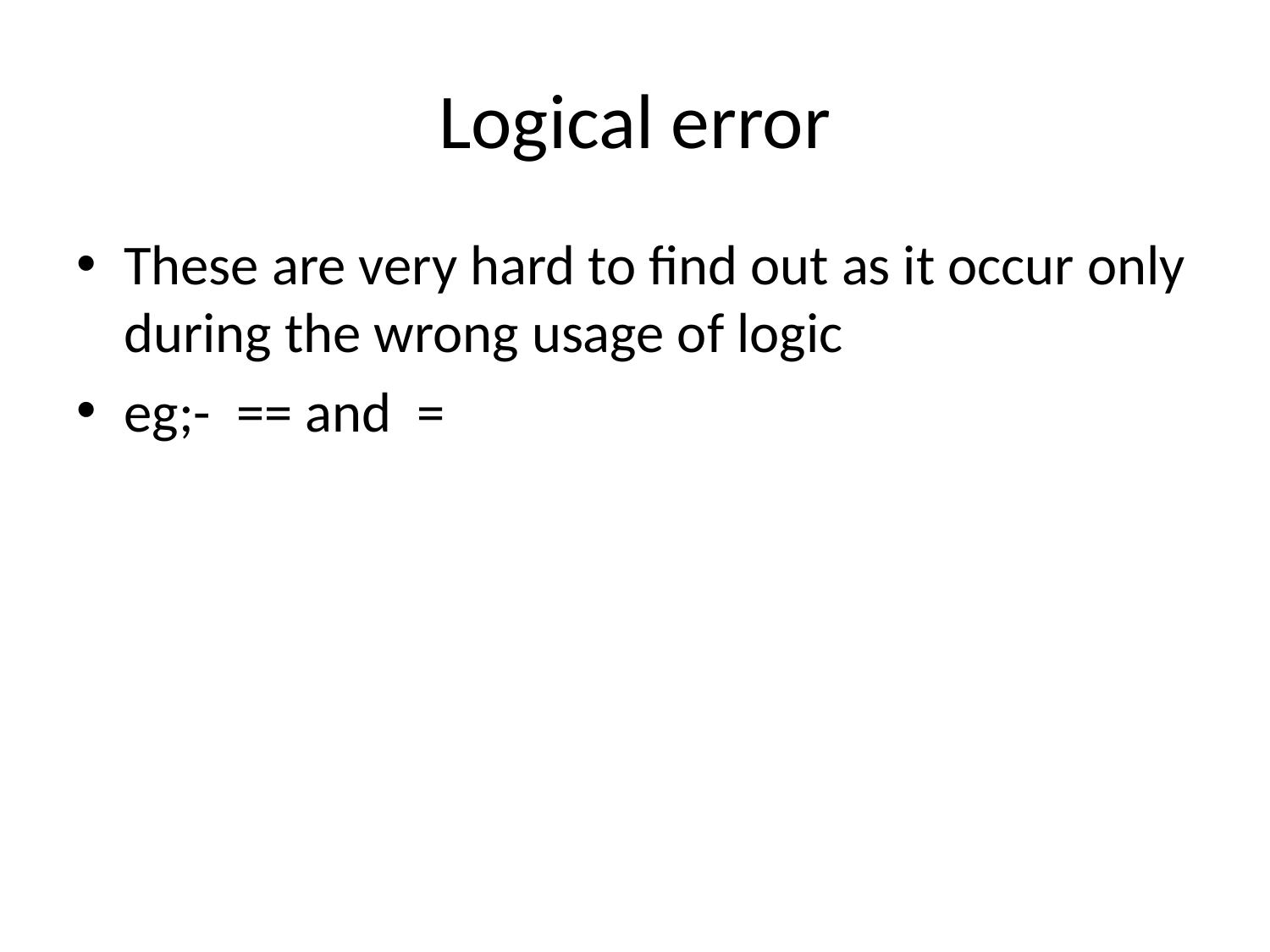

# Logical error
These are very hard to find out as it occur only during the wrong usage of logic
eg;-  == and  =